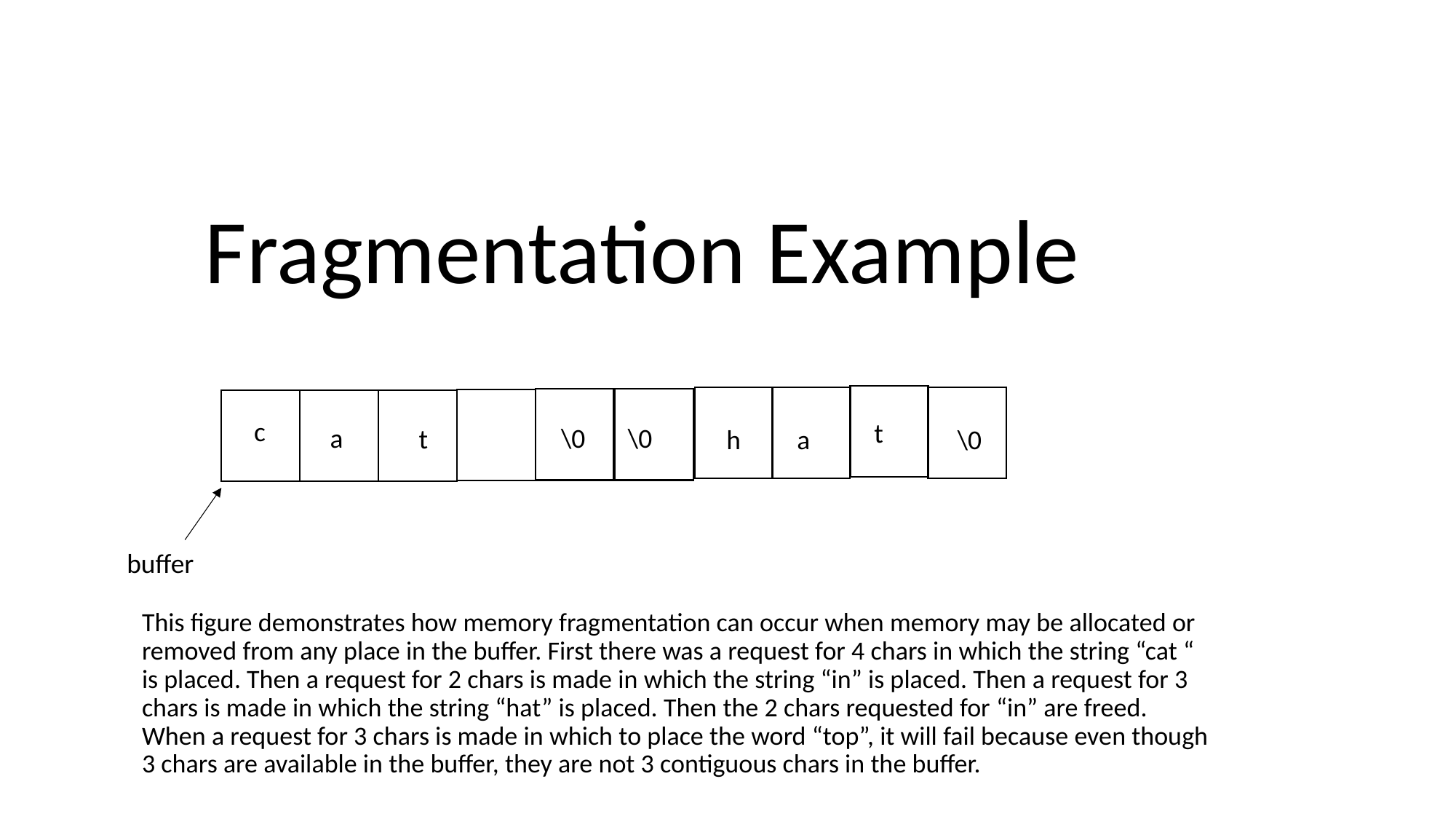

# Fragmentation Example

c
t
a
\0
\0
t

h
a
\0
buffer
This figure demonstrates how memory fragmentation can occur when memory may be allocated or removed from any place in the buffer. First there was a request for 4 chars in which the string “cat “ is placed. Then a request for 2 chars is made in which the string “in” is placed. Then a request for 3 chars is made in which the string “hat” is placed. Then the 2 chars requested for “in” are freed. When a request for 3 chars is made in which to place the word “top”, it will fail because even though 3 chars are available in the buffer, they are not 3 contiguous chars in the buffer.